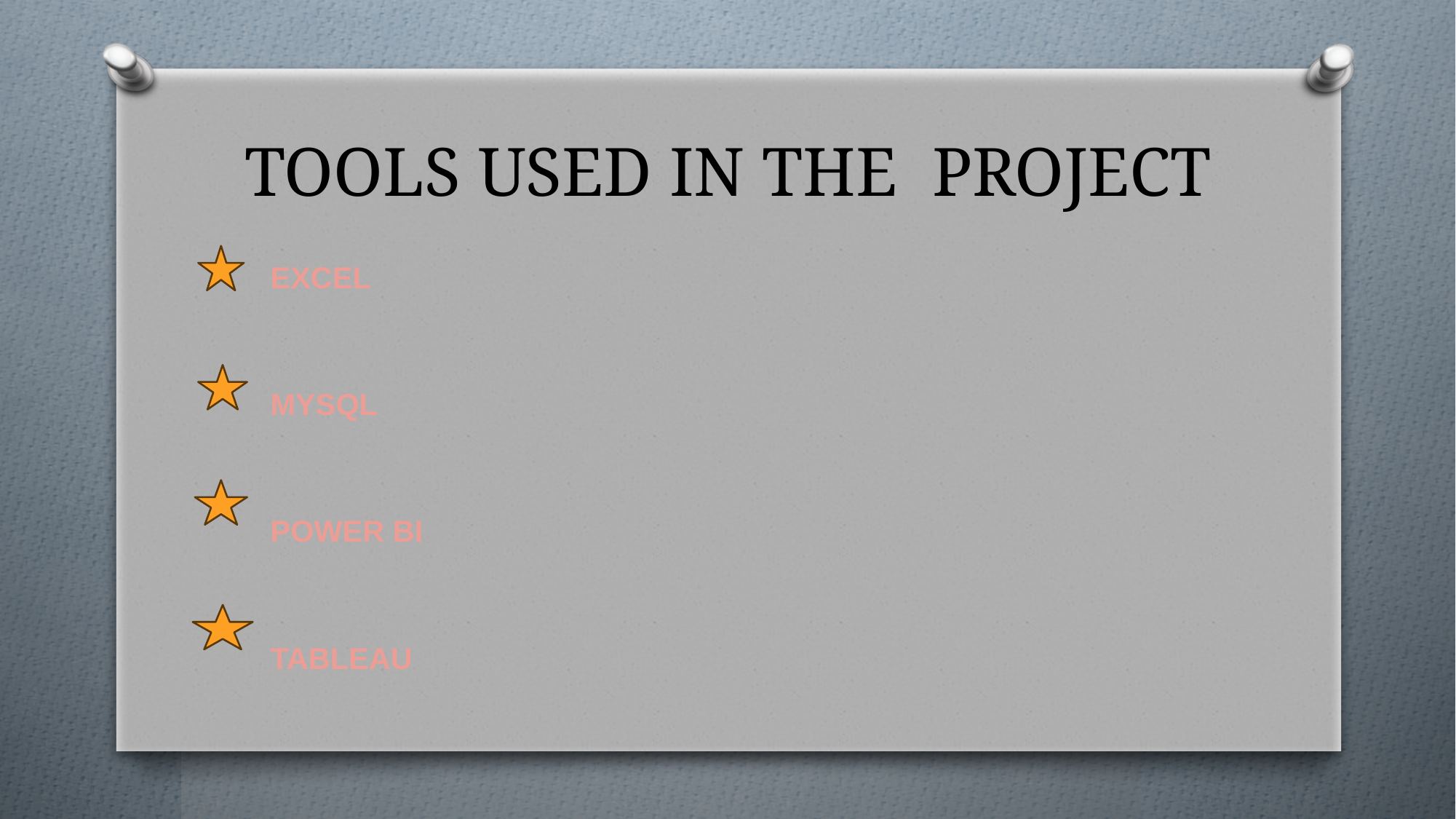

# TOOLS USED IN THE  PROJECT

EXCEL

MYSQL

POWER BI

TABLEAU